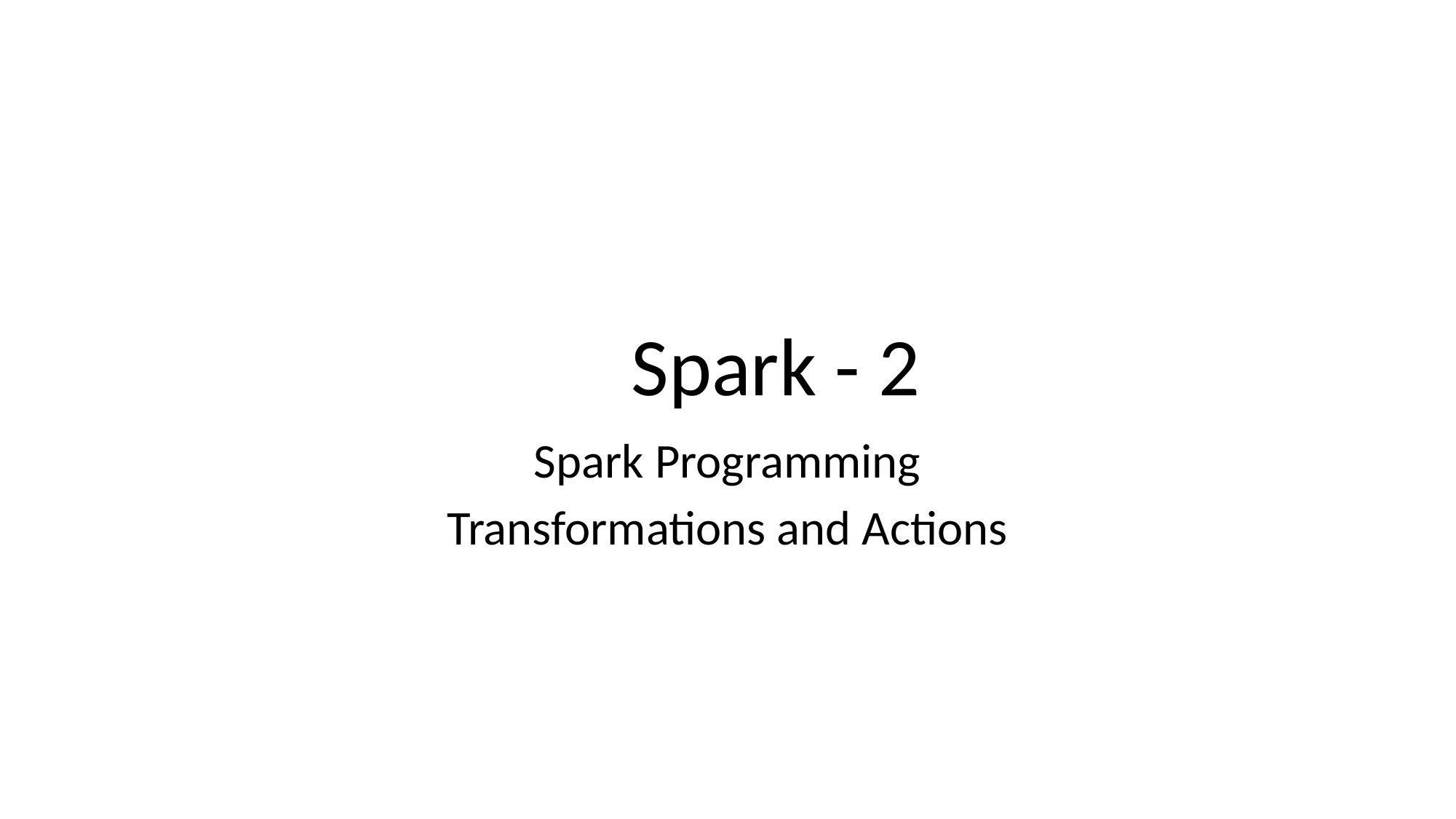

# Spark - 2
Spark Programming
Transformations and Actions